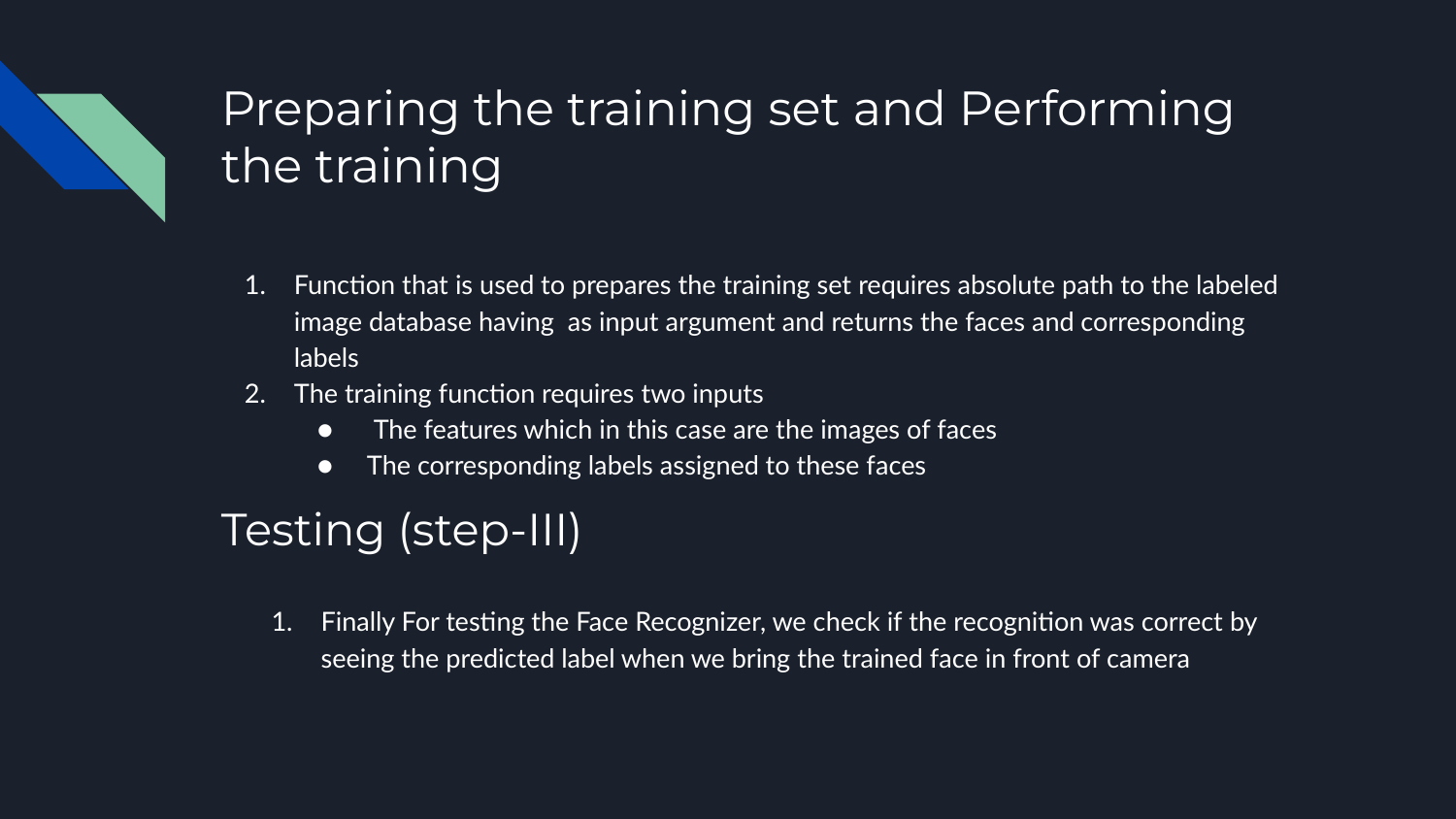

# Preparing the training set and Performing the training
Function that is used to prepares the training set requires absolute path to the labeled image database having  as input argument and returns the faces and corresponding labels
The training function requires two inputs
 The features which in this case are the images of faces
The corresponding labels assigned to these faces
Testing (step-III)

Finally For testing the Face Recognizer, we check if the recognition was correct by seeing the predicted label when we bring the trained face in front of camera